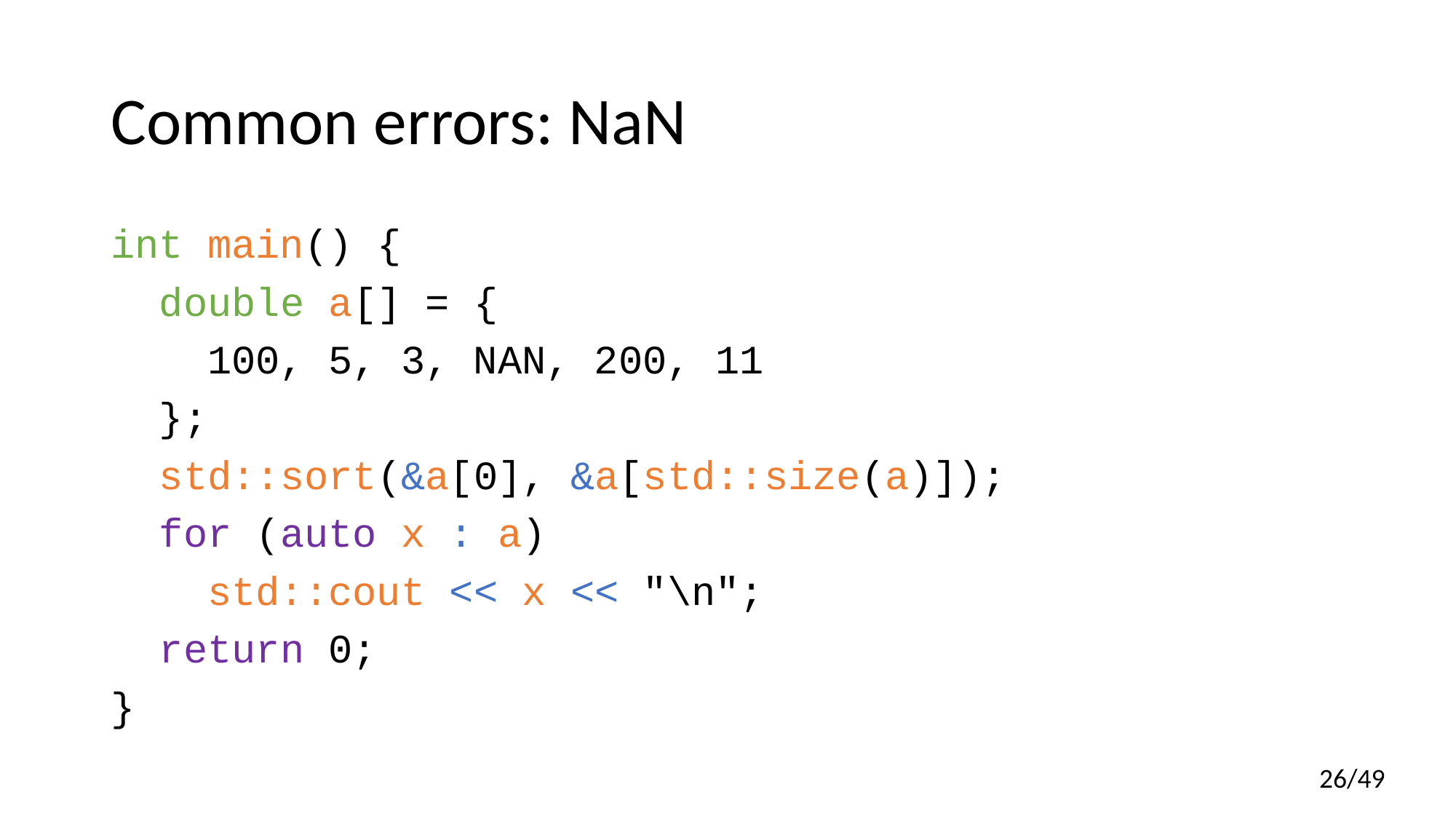

# Common errors: NaN
int main() {
  double a[] = {
    100, 5, 3, NAN, 200, 11
  };
  std::sort(&a[0], &a[std::size(a)]);
  for (auto x : a)
    std::cout << x << "\n";
  return 0;
}